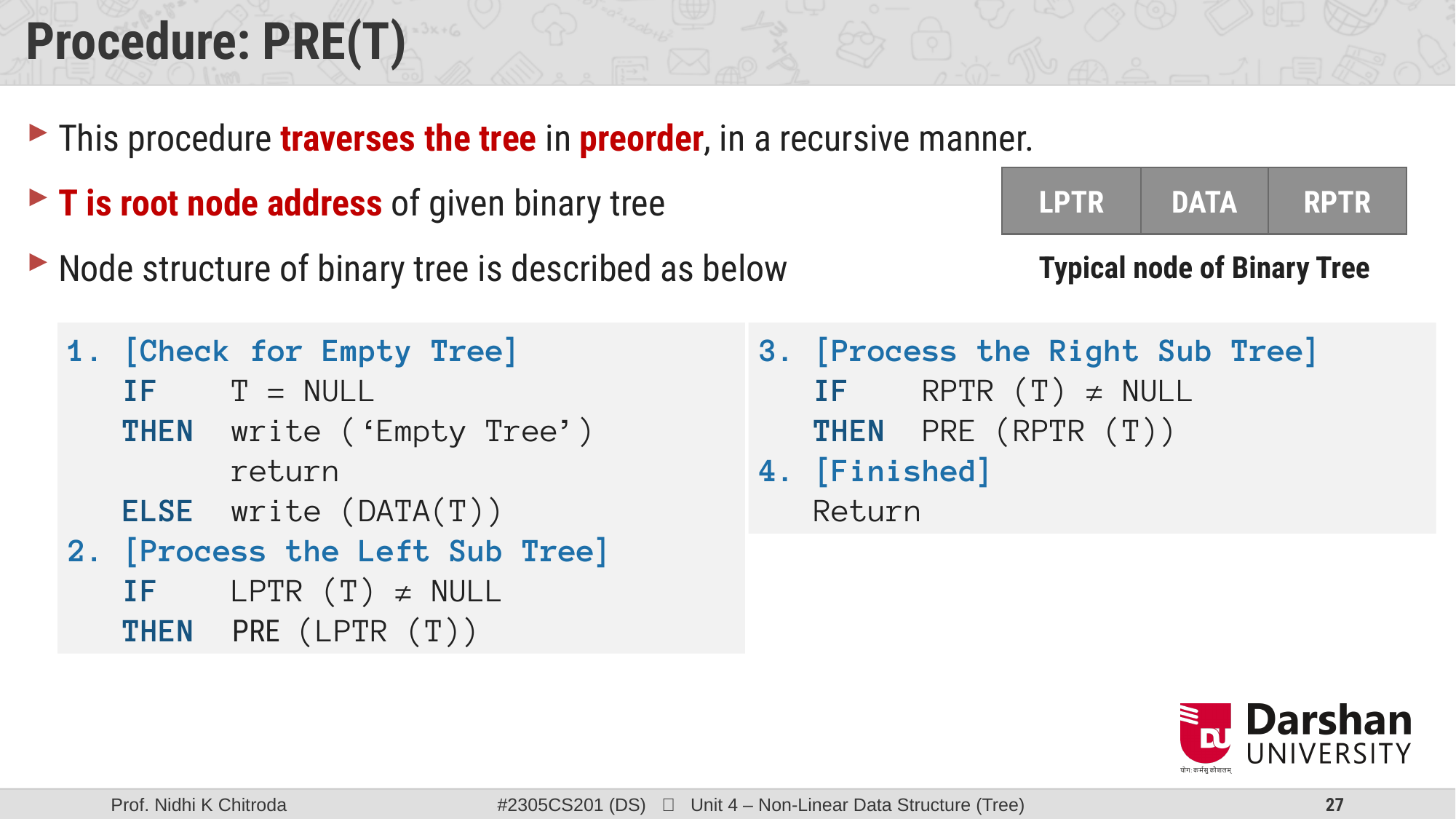

# Procedure: PRE(T)
This procedure traverses the tree in preorder, in a recursive manner.
T is root node address of given binary tree
Node structure of binary tree is described as below
LPTR
DATA
RPTR
Typical node of Binary Tree
1. [Check for Empty Tree]
   IF    T = NULL
   THEN  write (‘Empty Tree’)
 	   return
   ELSE  write (DATA(T))
2. [Process the Left Sub Tree]
   IF    LPTR (T) ≠ NULL
   THEN  PRE (LPTR (T))
3. [Process the Right Sub Tree]
   IF    RPTR (T) ≠ NULL
   THEN  PRE (RPTR (T))
4. [Finished]
   Return